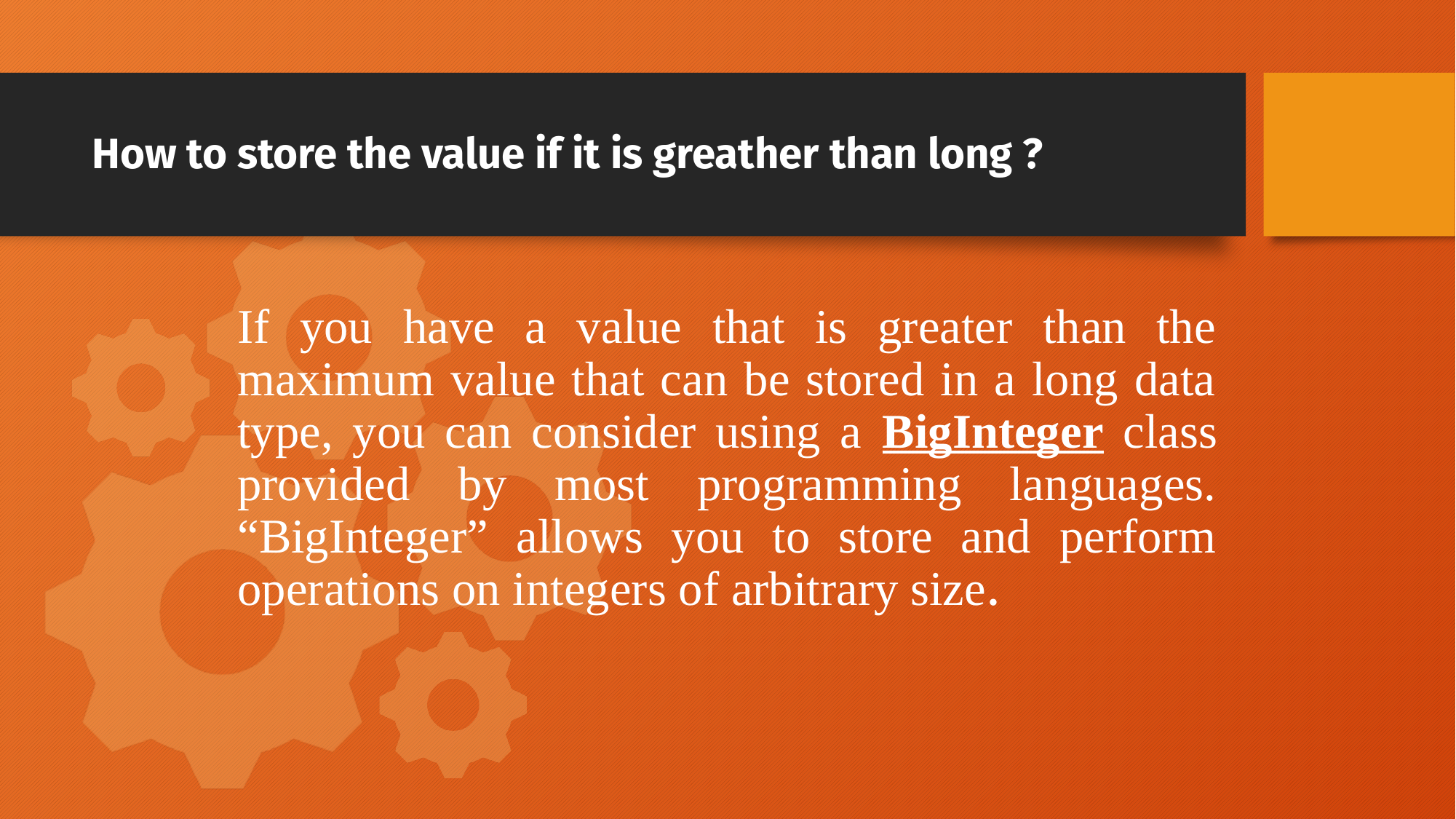

# How to store the value if it is greather than long ?
If you have a value that is greater than the maximum value that can be stored in a long data type, you can consider using a BigInteger class provided by most programming languages. “BigInteger” allows you to store and perform operations on integers of arbitrary size.